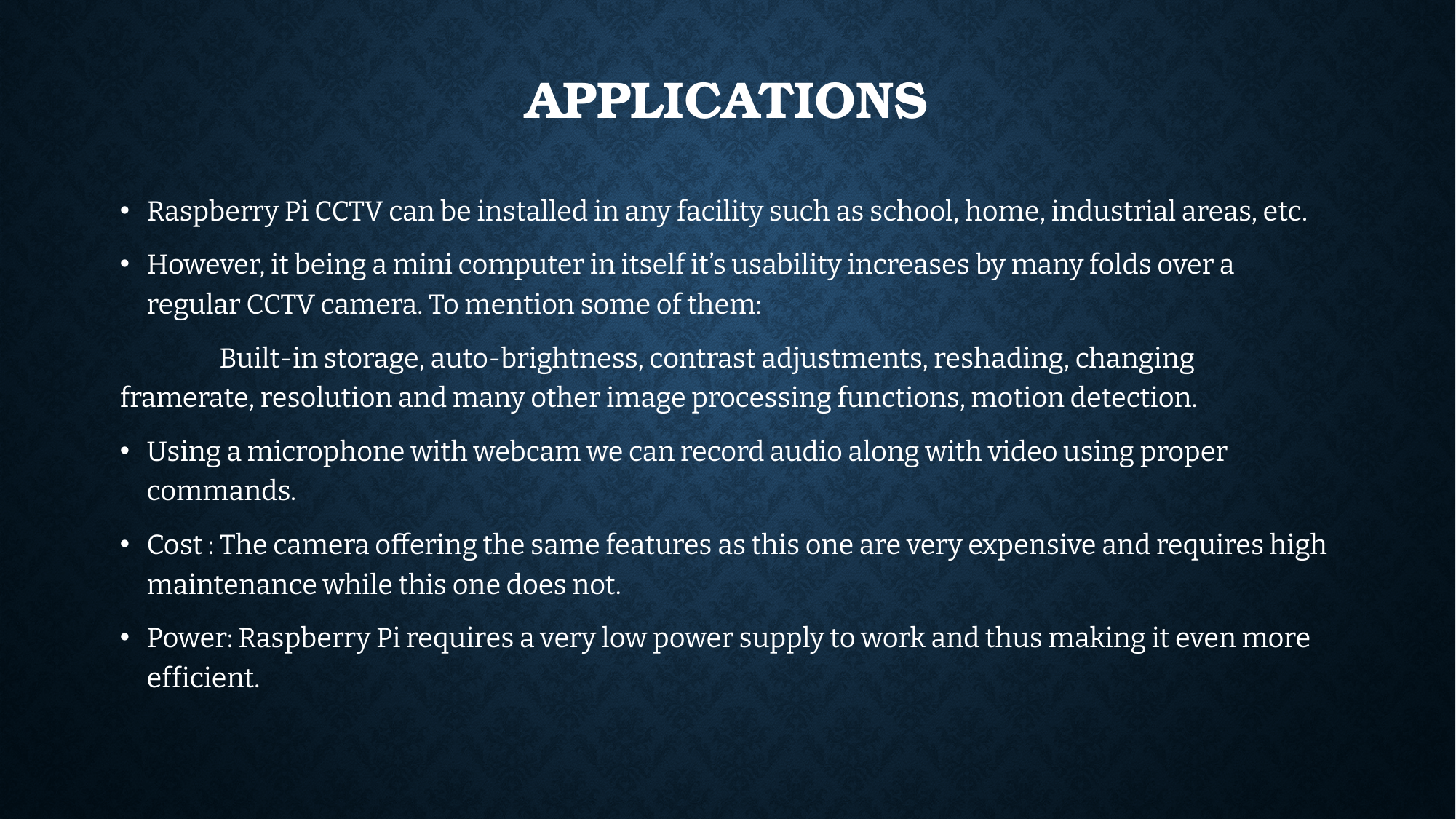

# applications
Raspberry Pi CCTV can be installed in any facility such as school, home, industrial areas, etc.
However, it being a mini computer in itself it’s usability increases by many folds over a regular CCTV camera. To mention some of them:
	Built-in storage, auto-brightness, contrast adjustments, reshading, changing framerate, resolution and many other image processing functions, motion detection.
Using a microphone with webcam we can record audio along with video using proper commands.
Cost : The camera offering the same features as this one are very expensive and requires high maintenance while this one does not.
Power: Raspberry Pi requires a very low power supply to work and thus making it even more efficient.